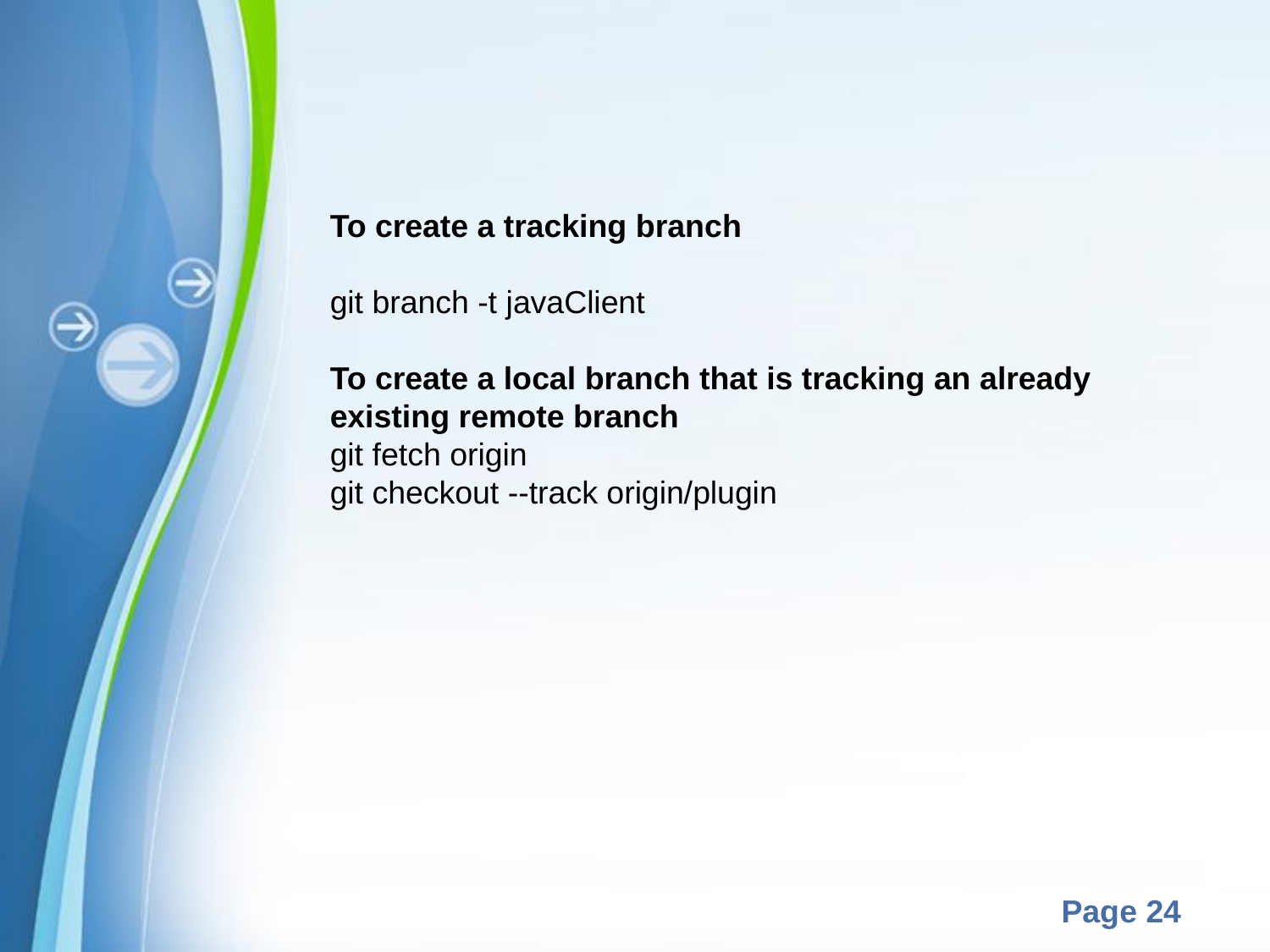

To create a tracking branch

git branch -t javaClient

To create a local branch that is tracking an already existing remote branch
git fetch origin
git checkout --track origin/plugin